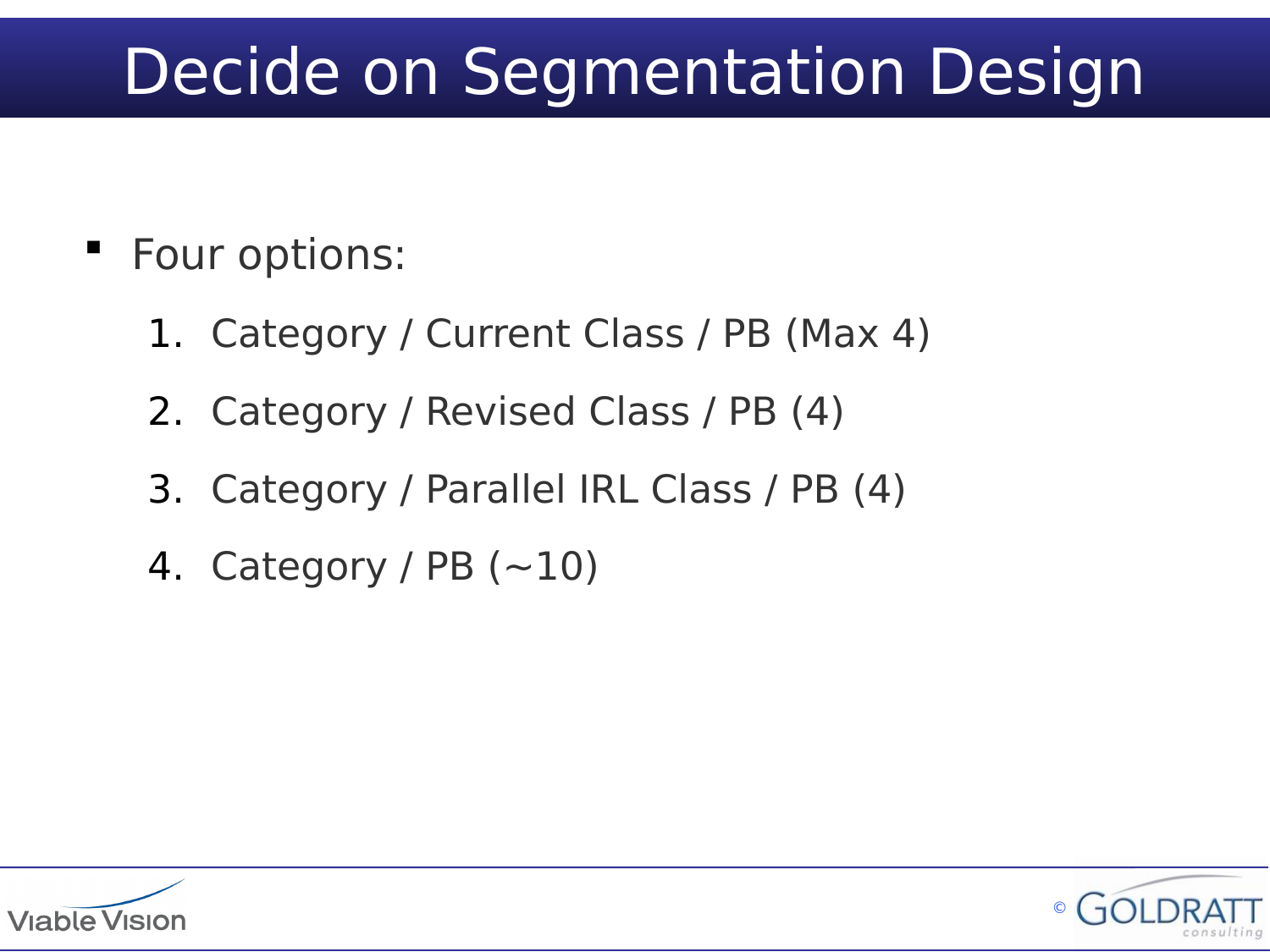

# Decide on Segmentation Design
Four options:
Category / Current Class / PB (Max 4)
Category / Revised Class / PB (4)
Category / Parallel IRL Class / PB (4)
Category / PB (~10)